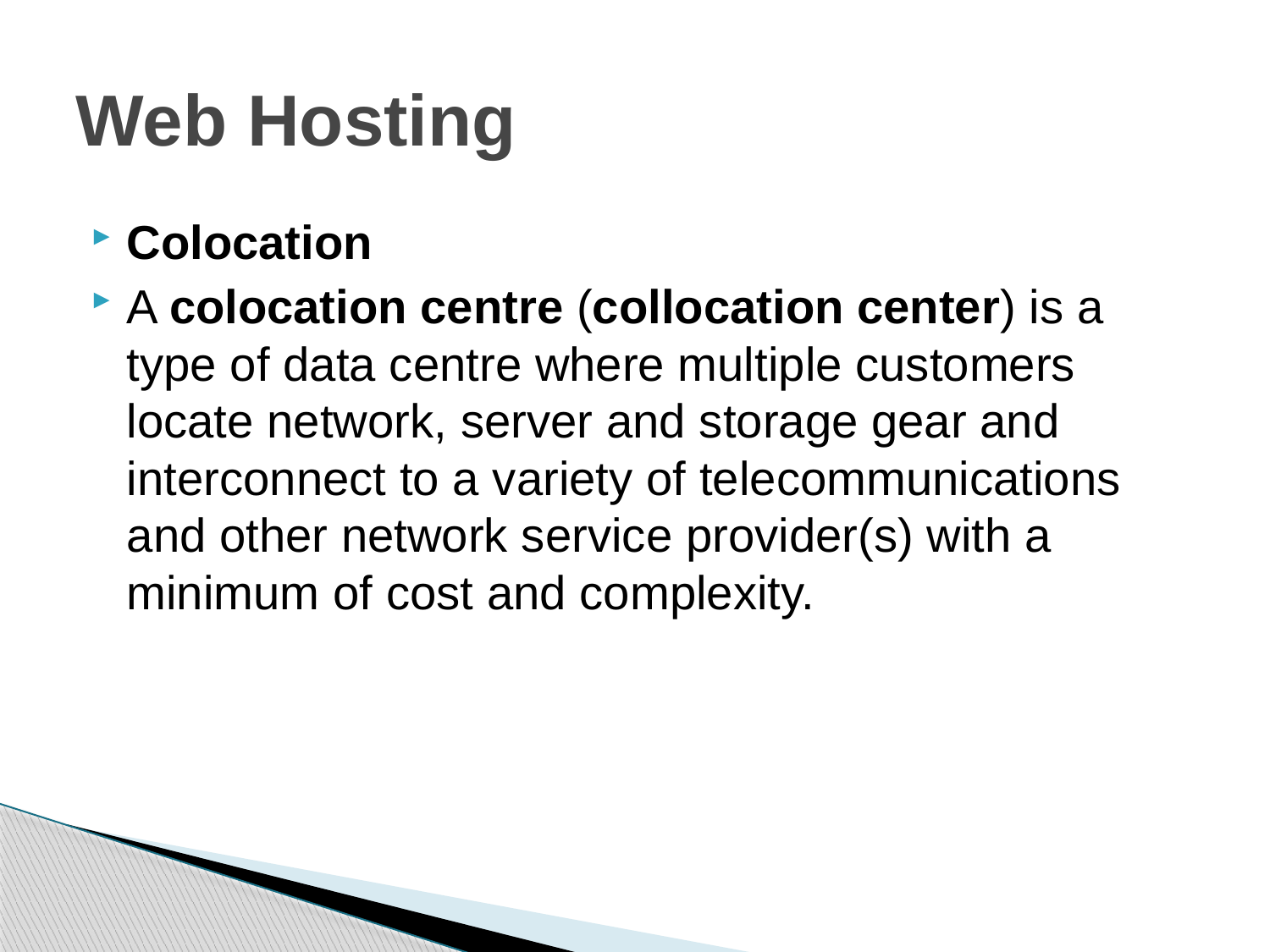

# Web Hosting
Colocation
A colocation centre (collocation center) is a type of data centre where multiple customers locate network, server and storage gear and interconnect to a variety of telecommunications and other network service provider(s) with a minimum of cost and complexity.